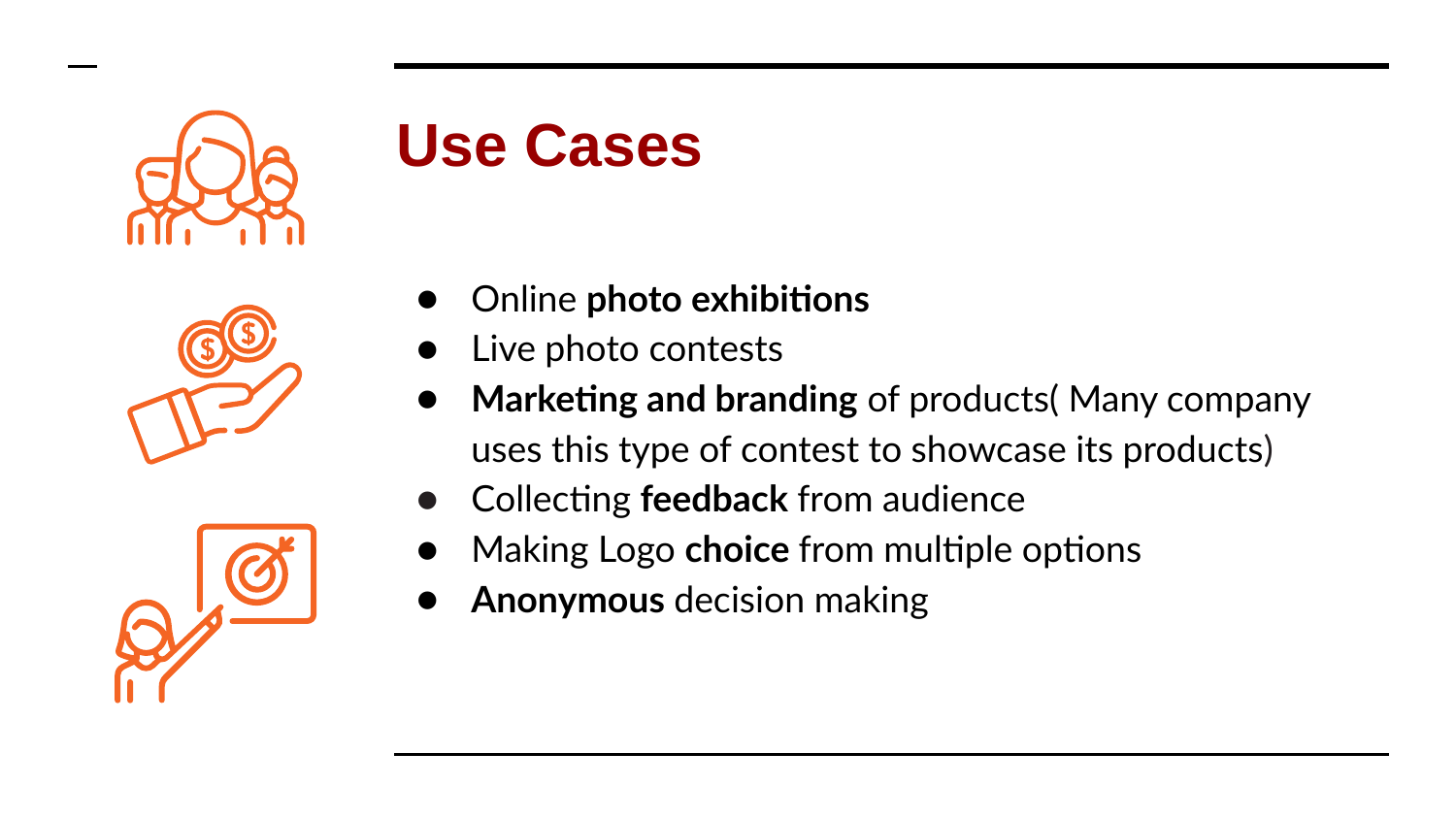

# Use Cases

Online photo exhibitions
Live photo contests
Marketing and branding of products( Many company uses this type of contest to showcase its products)
Collecting feedback from audience
Making Logo choice from multiple options
Anonymous decision making